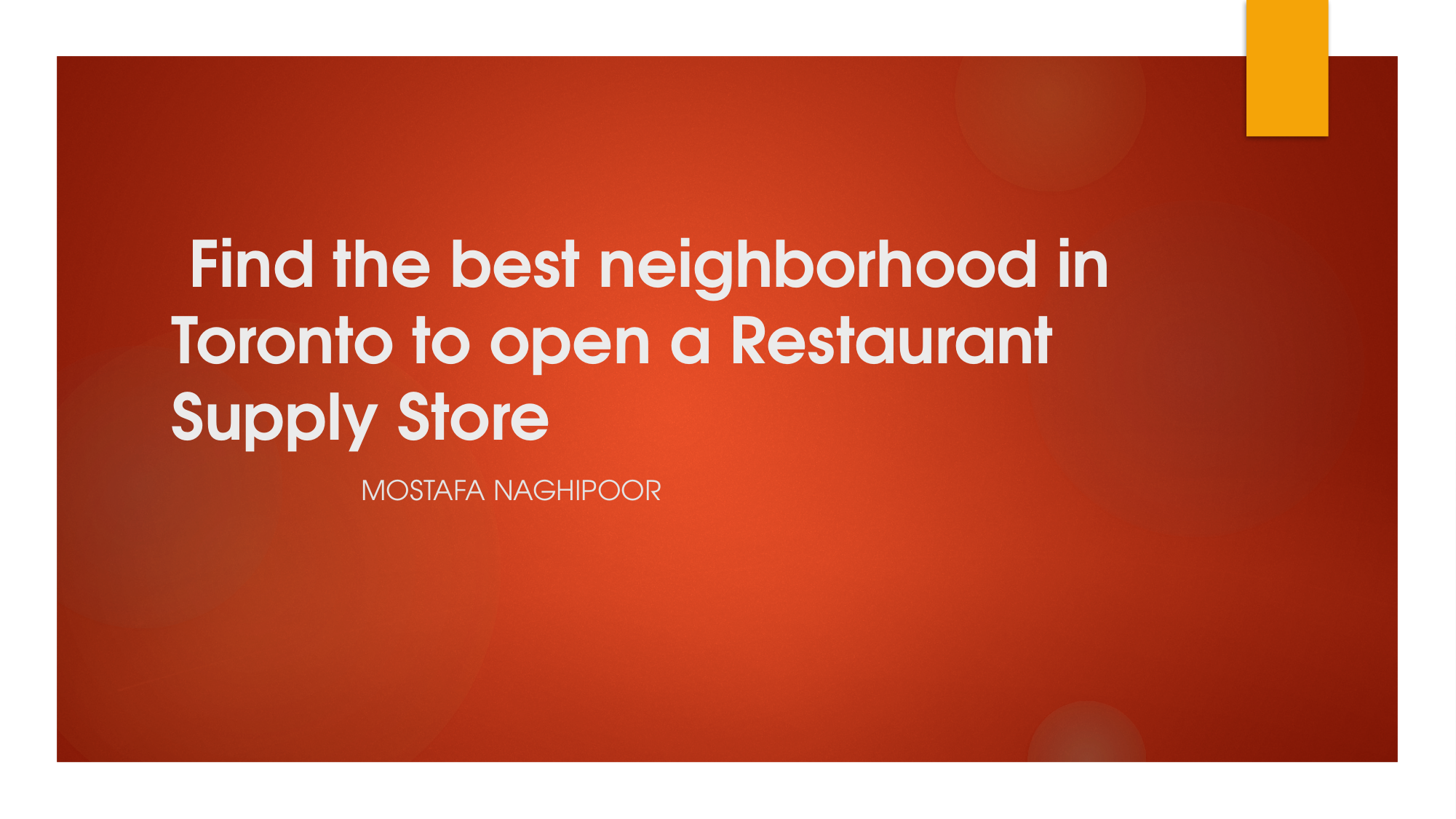

# Find the best neighborhood in Toronto to open a Restaurant Supply Store
Mostafa Naghipoor